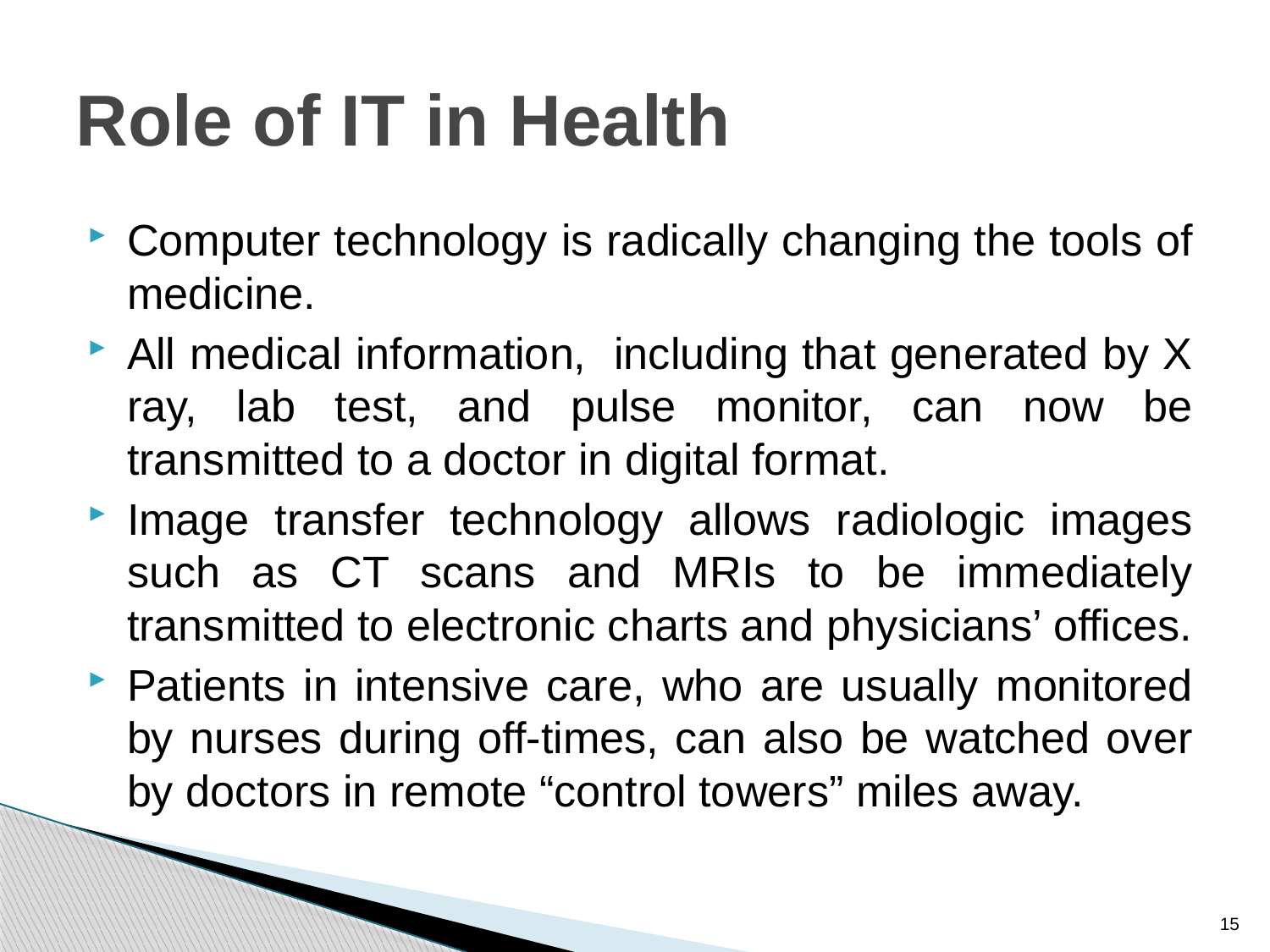

# Role of IT in Health
Computer technology is radically changing the tools of medicine.
All medical information,  including that generated by X ray, lab test, and pulse monitor, can now be transmitted to a doctor in digital format.
Image transfer technology allows radiologic images such as CT scans and MRIs to be immediately transmitted to electronic charts and physicians’ offices.
Patients in intensive care, who are usually monitored by nurses during off-times, can also be watched over by doctors in remote “control towers” miles away.
15